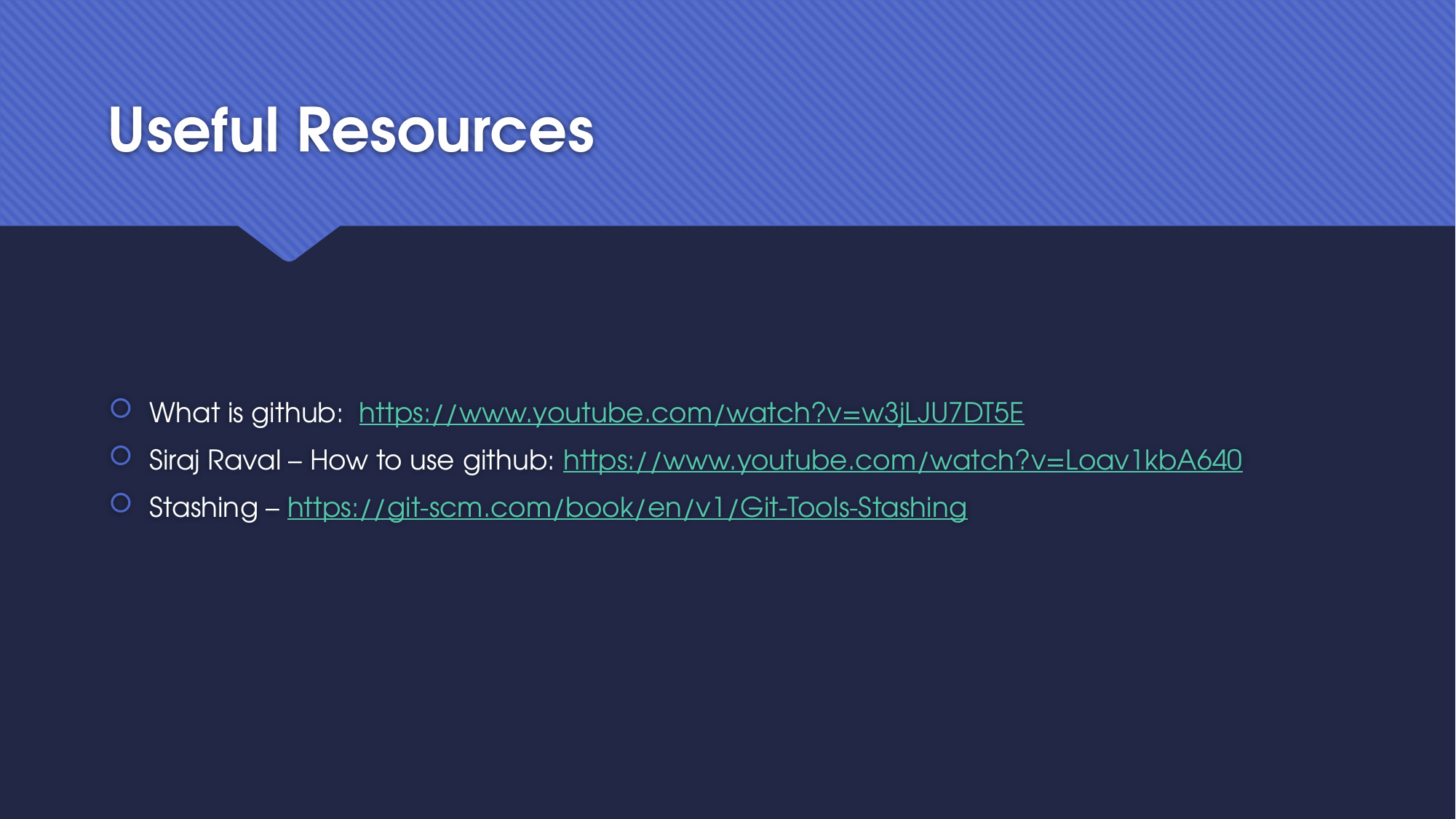

# Useful Resources
What is github:  https://www.youtube.com/watch?v=w3jLJU7DT5E
Siraj Raval – How to use github: https://www.youtube.com/watch?v=Loav1kbA640
Stashing – https://git-scm.com/book/en/v1/Git-Tools-Stashing